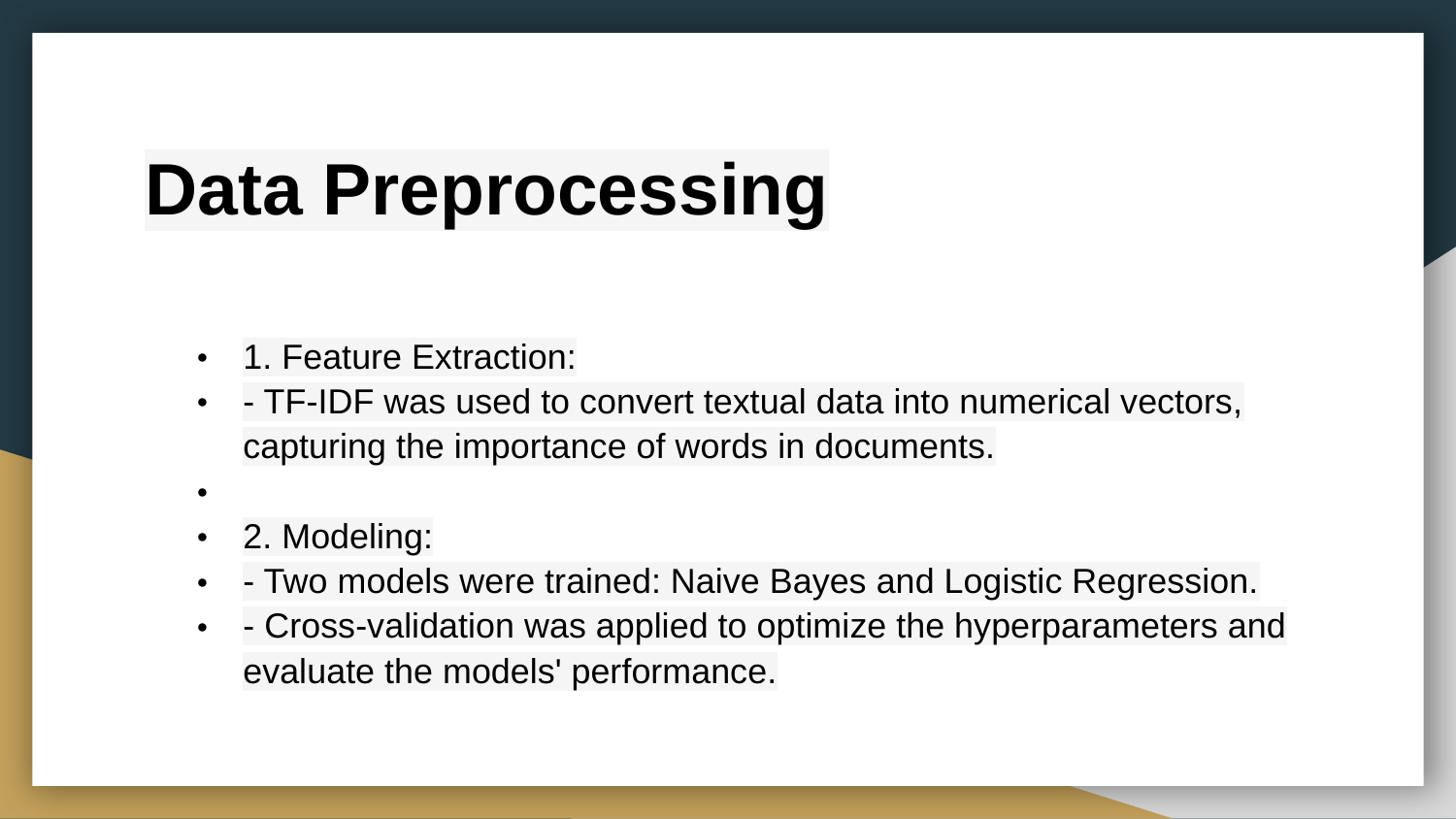

# Data Preprocessing​
1. Feature Extraction:​
- TF-IDF was used to convert textual data into numerical vectors, capturing the importance of words in documents.​
​
2. Modeling:​
- Two models were trained: Naive Bayes and Logistic Regression.​
- Cross-validation was applied to optimize the hyperparameters and evaluate the models' performance.​